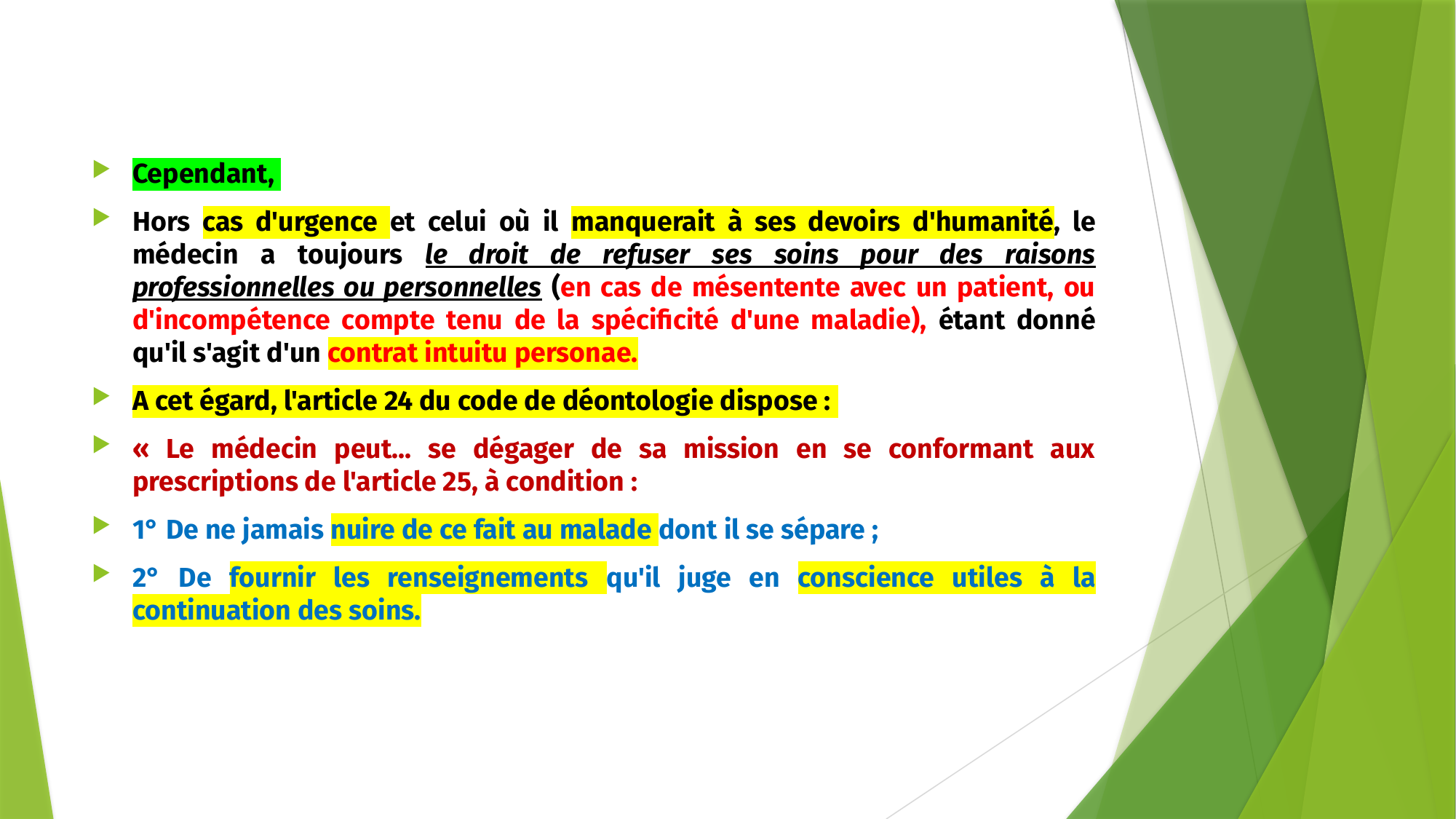

#
Cependant,
Hors cas d'urgence et celui où il manquerait à ses devoirs d'humanité, le médecin a toujours le droit de refuser ses soins pour des raisons professionnelles ou personnelles (en cas de mésentente avec un patient, ou d'incompétence compte tenu de la spécificité d'une maladie), étant donné qu'il s'agit d'un contrat intuitu personae.
A cet égard, l'article 24 du code de déontologie dispose :
« Le médecin peut... se dégager de sa mission en se conformant aux prescriptions de l'article 25, à condition :
1° De ne jamais nuire de ce fait au malade dont il se sépare ;
2° De fournir les renseignements qu'il juge en conscience utiles à la continuation des soins.